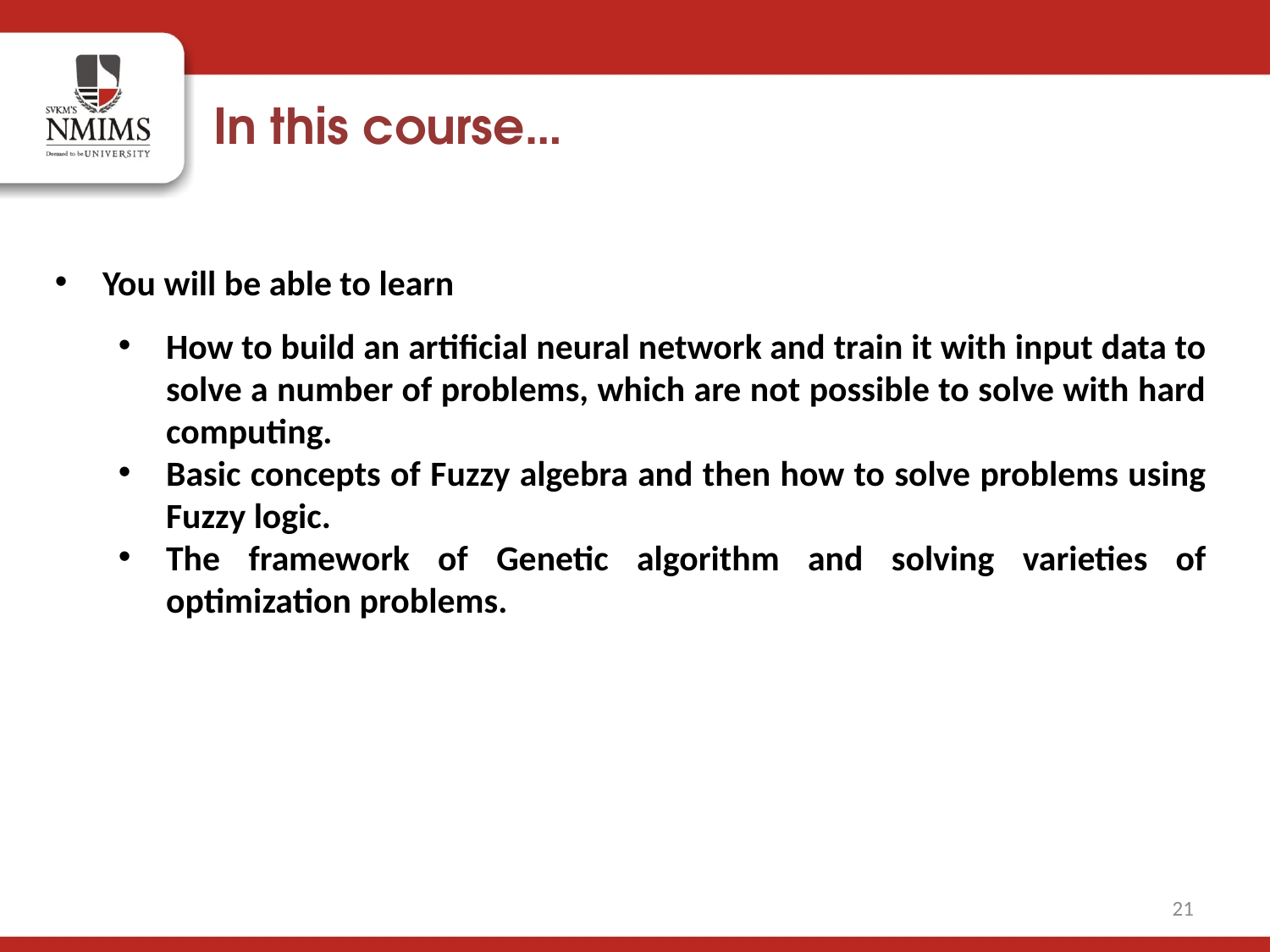

In this course…
You will be able to learn

How to build an artificial neural network and train it with input data to solve a number of problems, which are not possible to solve with hard computing.
Basic concepts of Fuzzy algebra and then how to solve problems using Fuzzy logic.
The framework of Genetic algorithm and solving varieties of optimization problems.

21